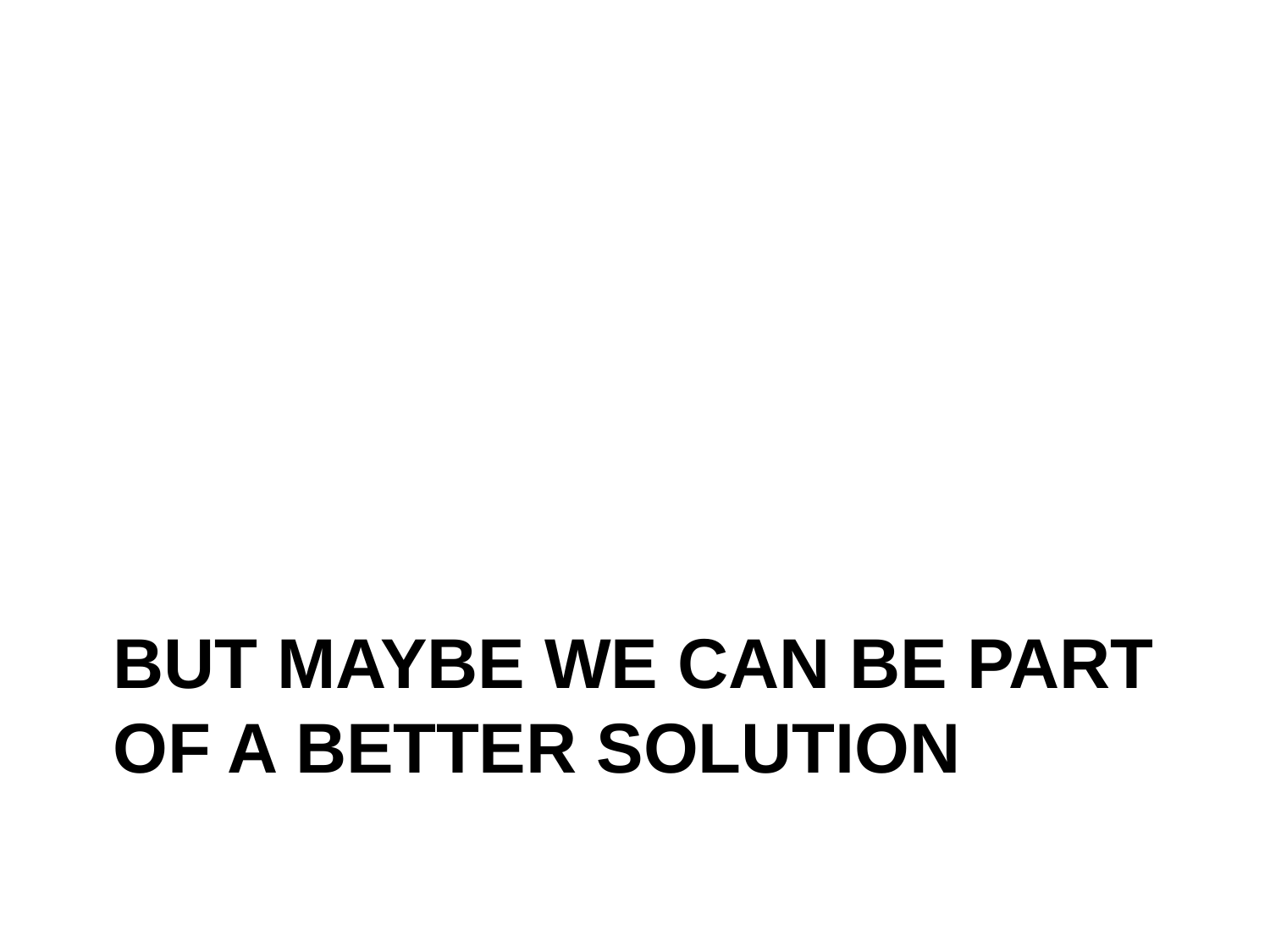

# But Maybe We can be part of a better solution